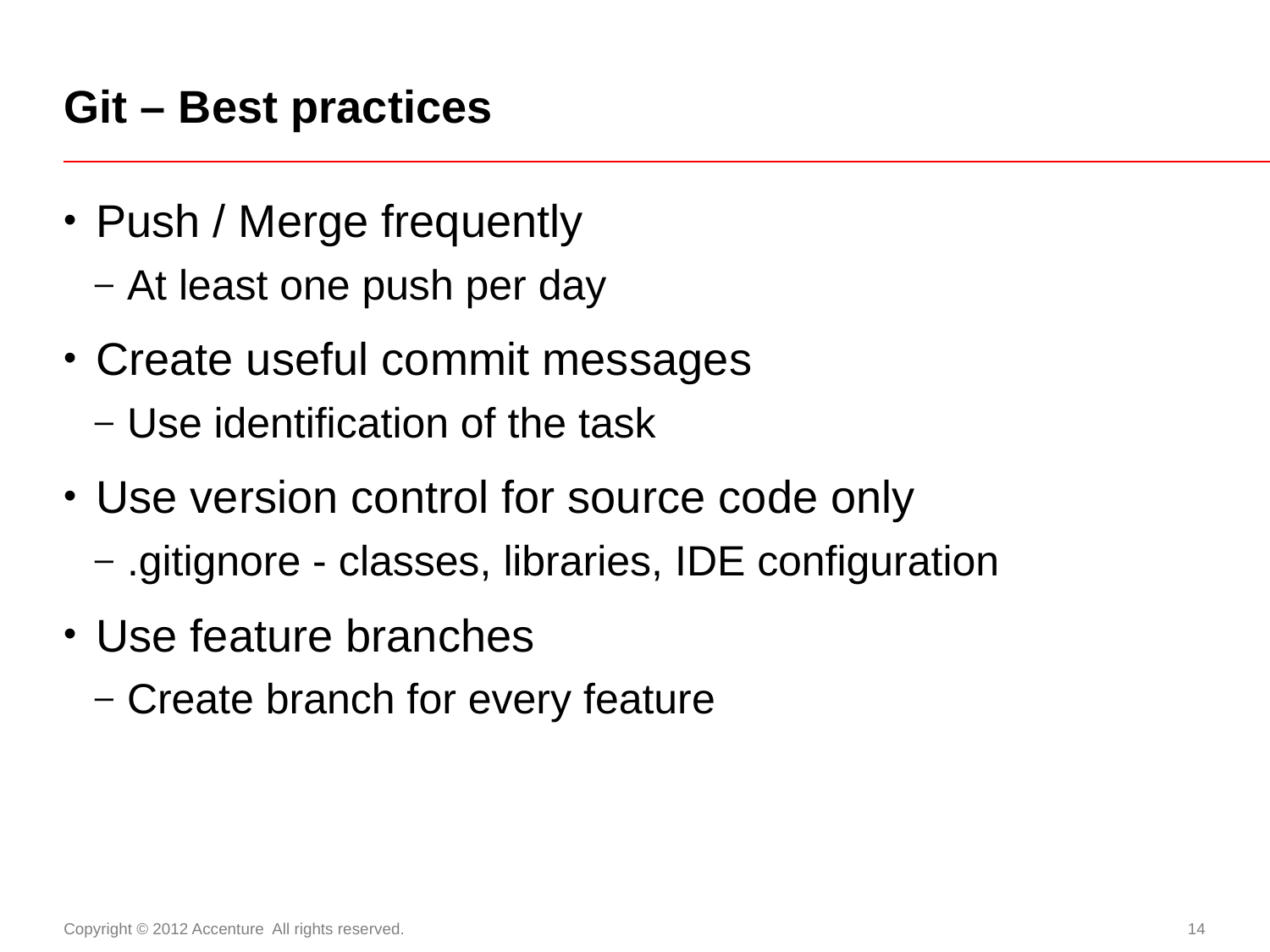

# Git – Best practices
Push / Merge frequently
At least one push per day
Create useful commit messages
Use identification of the task
Use version control for source code only
.gitignore - classes, libraries, IDE configuration
Use feature branches
Create branch for every feature